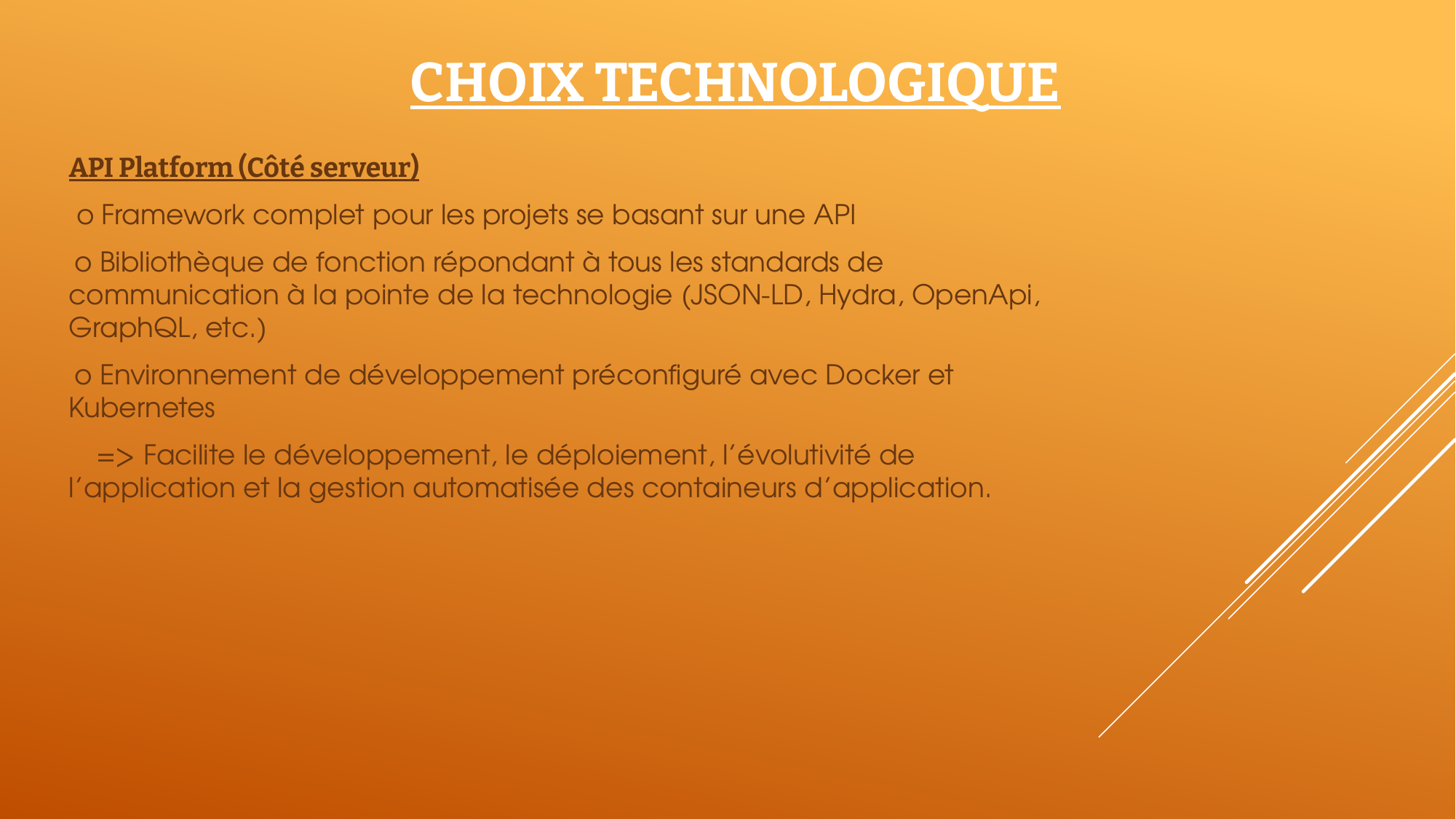

# Choix technologique
API Platform (Côté serveur)
 o Framework complet pour les projets se basant sur une API
 o Bibliothèque de fonction répondant à tous les standards de communication à la pointe de la technologie (JSON-LD, Hydra, OpenApi, GraphQL, etc.)
 o Environnement de développement préconfiguré avec Docker et Kubernetes
     => Facilite le développement, le déploiement, l’évolutivité de l’application et la gestion automatisée des containeurs d’application.